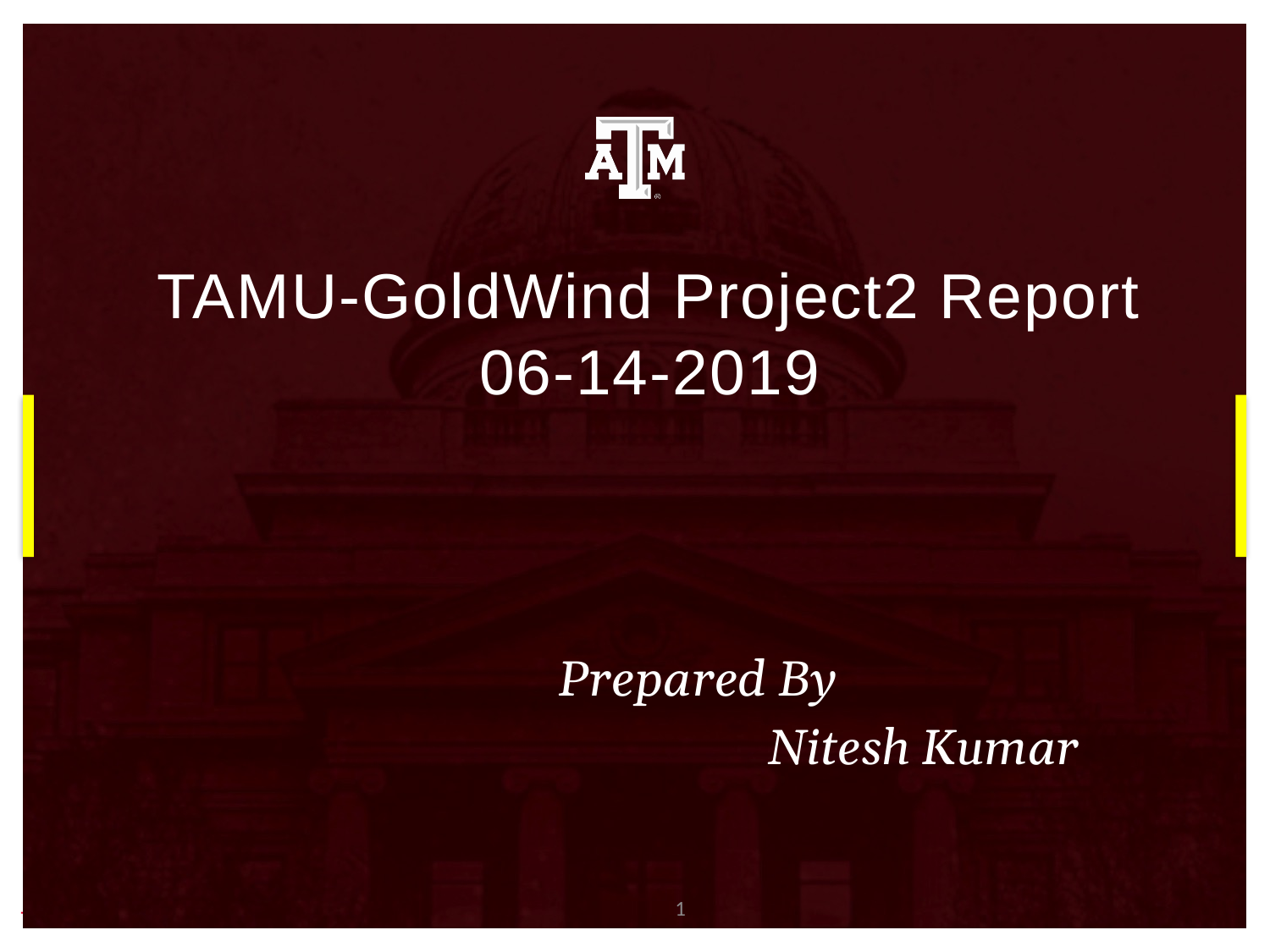

# TAMU-GoldWind Project2 Report 06-14-2019
Prepared By
                                      Nitesh Kumar
1